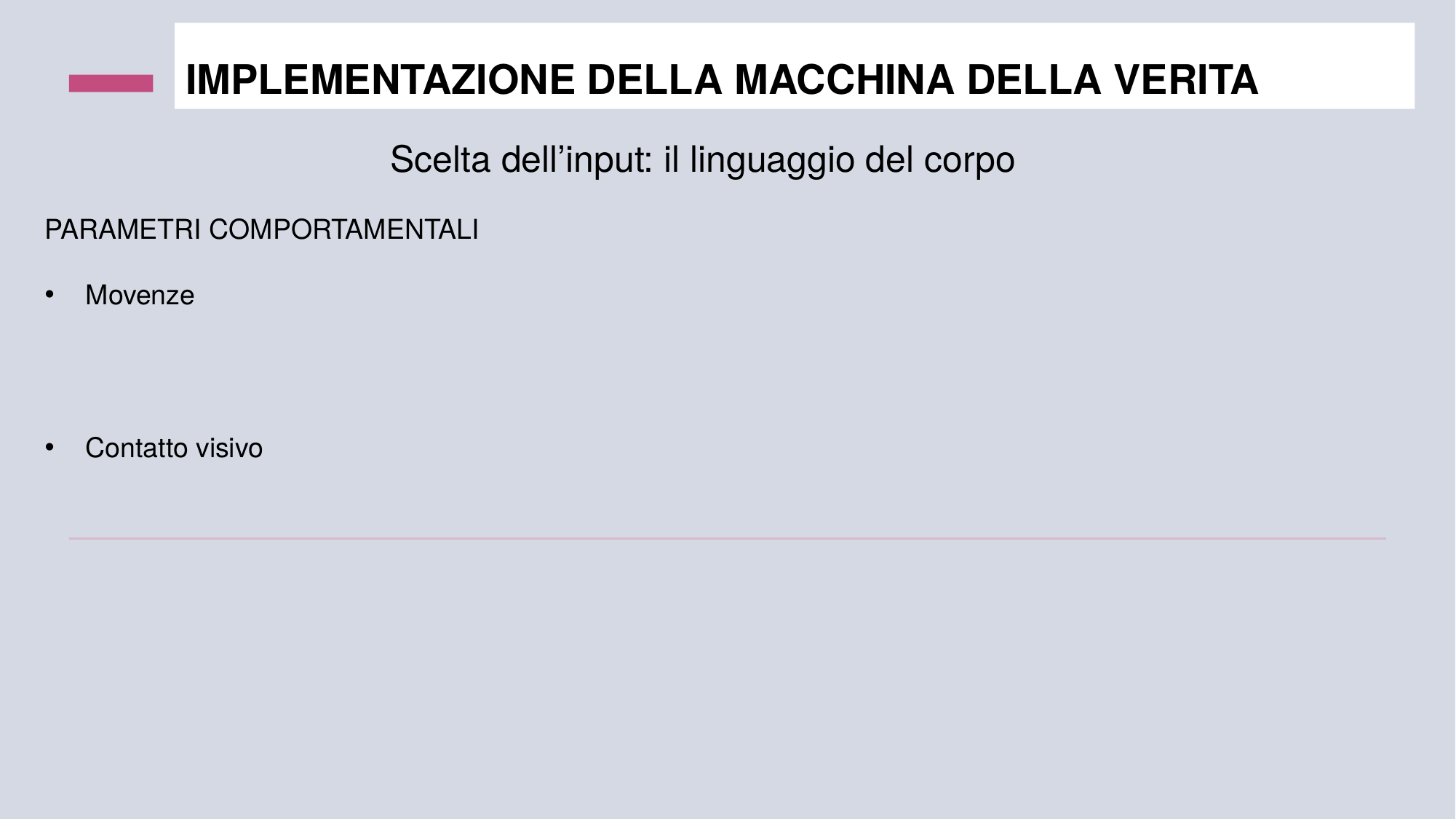

# IMPLEMENTAZIONE DELLA MACCHINA DELLA VERITA
Scelta dell’input: il linguaggio del corpo
PARAMETRI COMPORTAMENTALI

Movenze

Contatto visivo